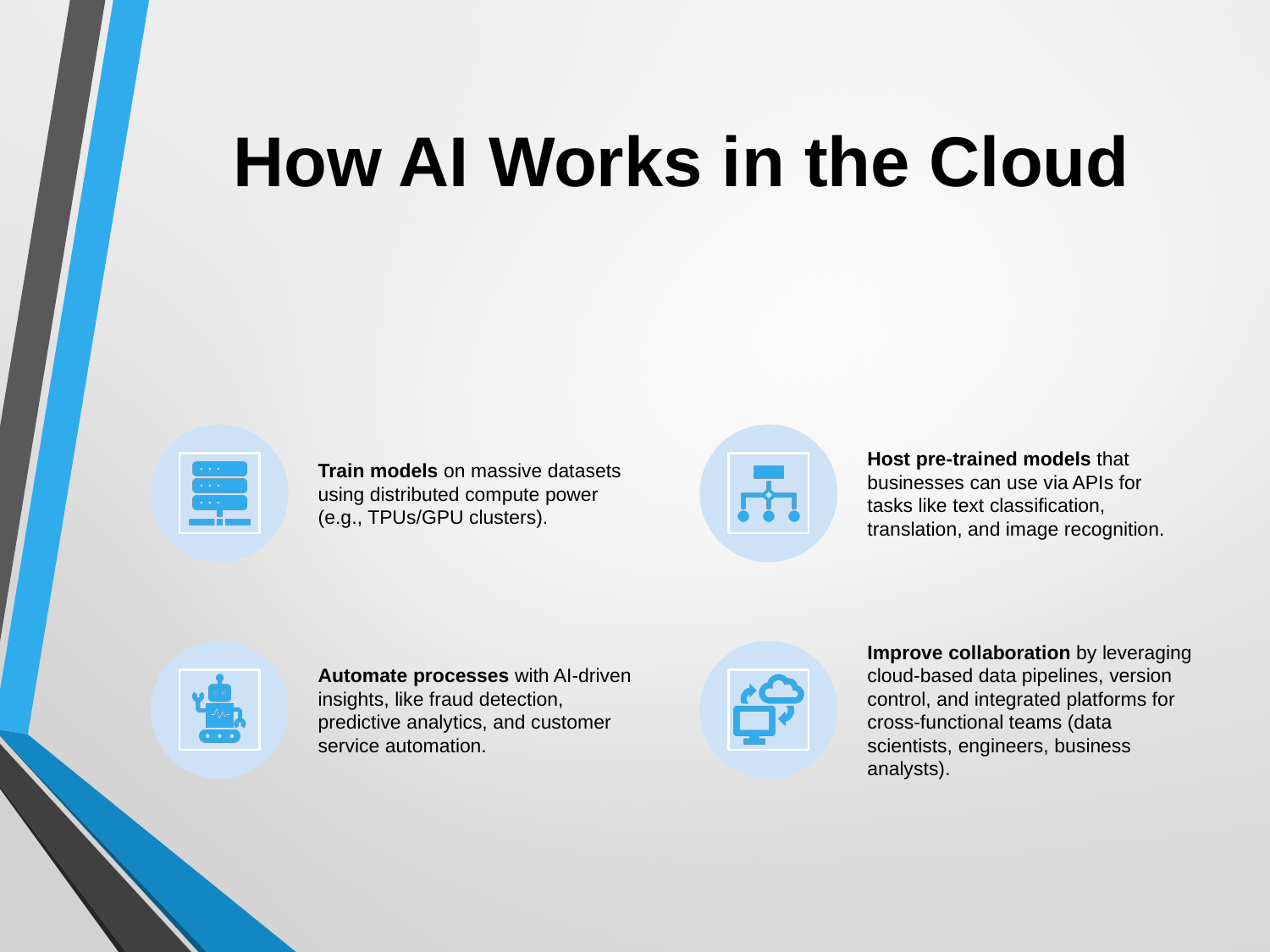

# How AI Works in the Cloud
Train models on massive datasets using distributed compute power (e.g., TPUs/GPU clusters).
Host pre-trained models that businesses can use via APIs for tasks like text classification, translation, and image recognition.
Automate processes with AI-driven insights, like fraud detection, predictive analytics, and customer service automation.
Improve collaboration by leveraging cloud-based data pipelines, version control, and integrated platforms for cross-functional teams (data scientists, engineers, business analysts).